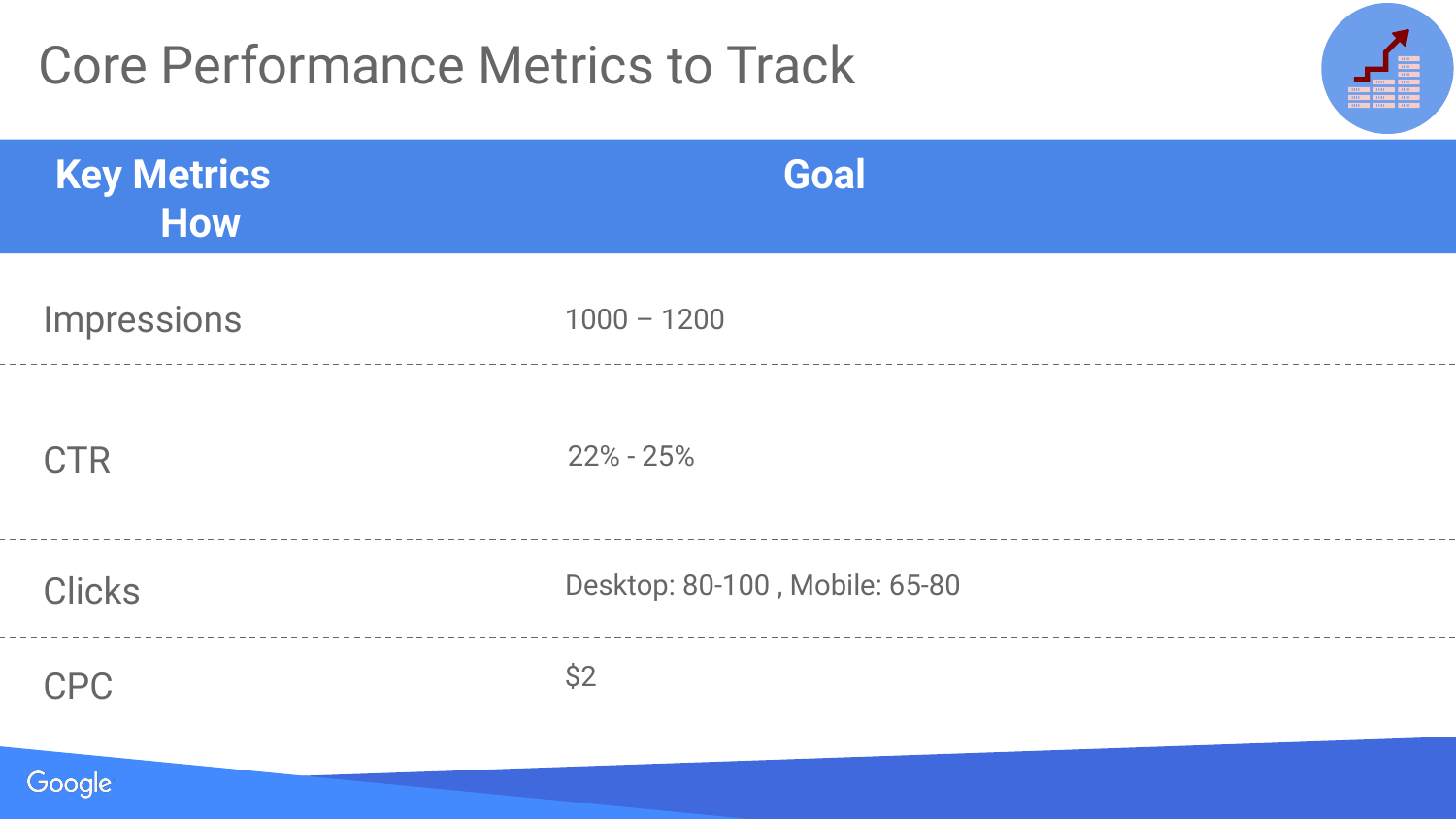

# Core Performance Metrics to Track

    Key Metrics				    Goal			     		How
Impressions

1000 – 1200

CTR

22% - 25%
Desktop: 80-100 , Mobile: 65-80
Clicks

$2

CPC